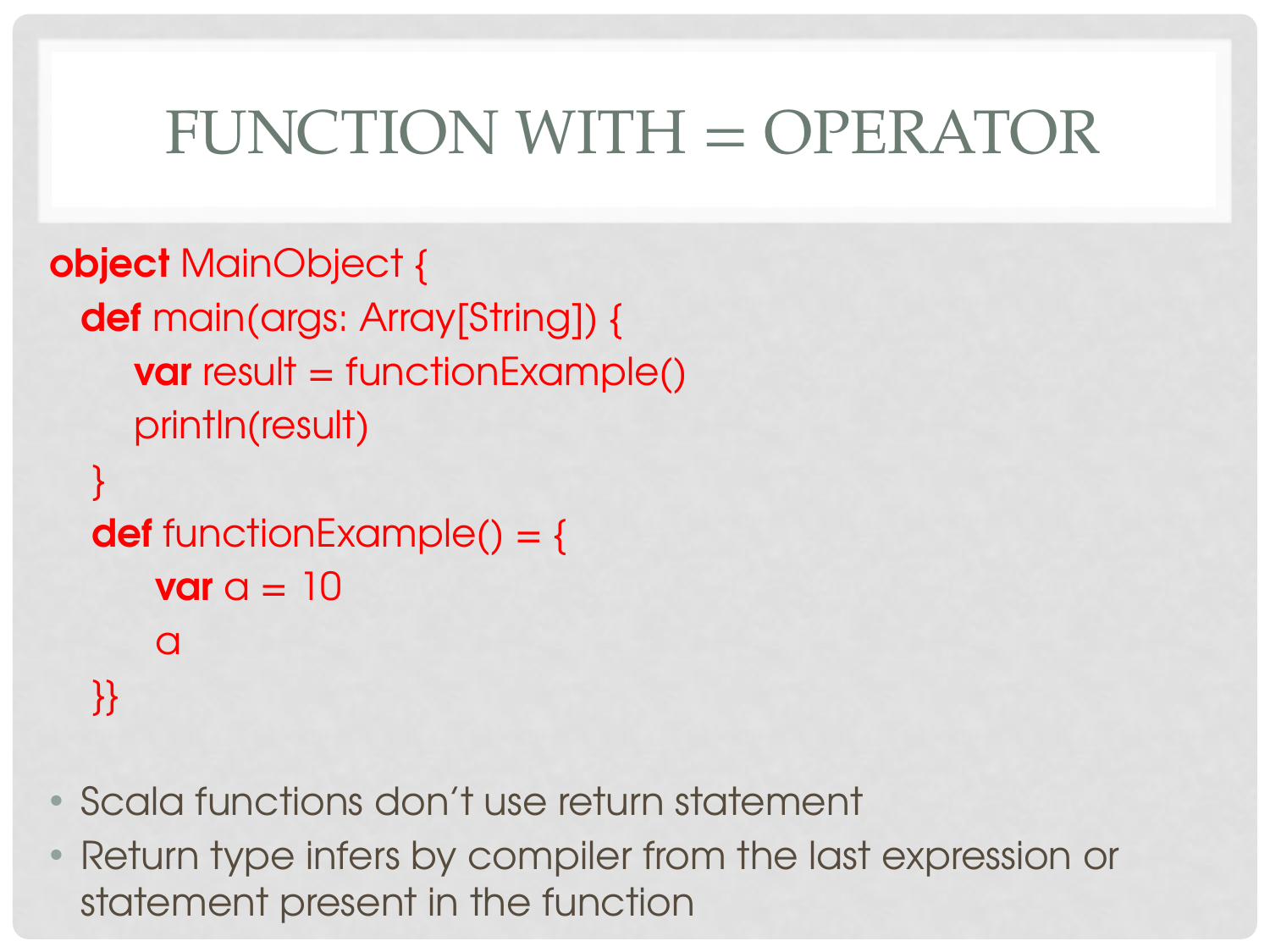

# Function with = operator
object MainObject {
   def main(args: Array[String]) {
        var result = functionExample()
        println(result)
    }
    def functionExample() = {
          var a = 10
          a
    }}

Scala functions don’t use return statement
Return type infers by compiler from the last expression or statement present in the function